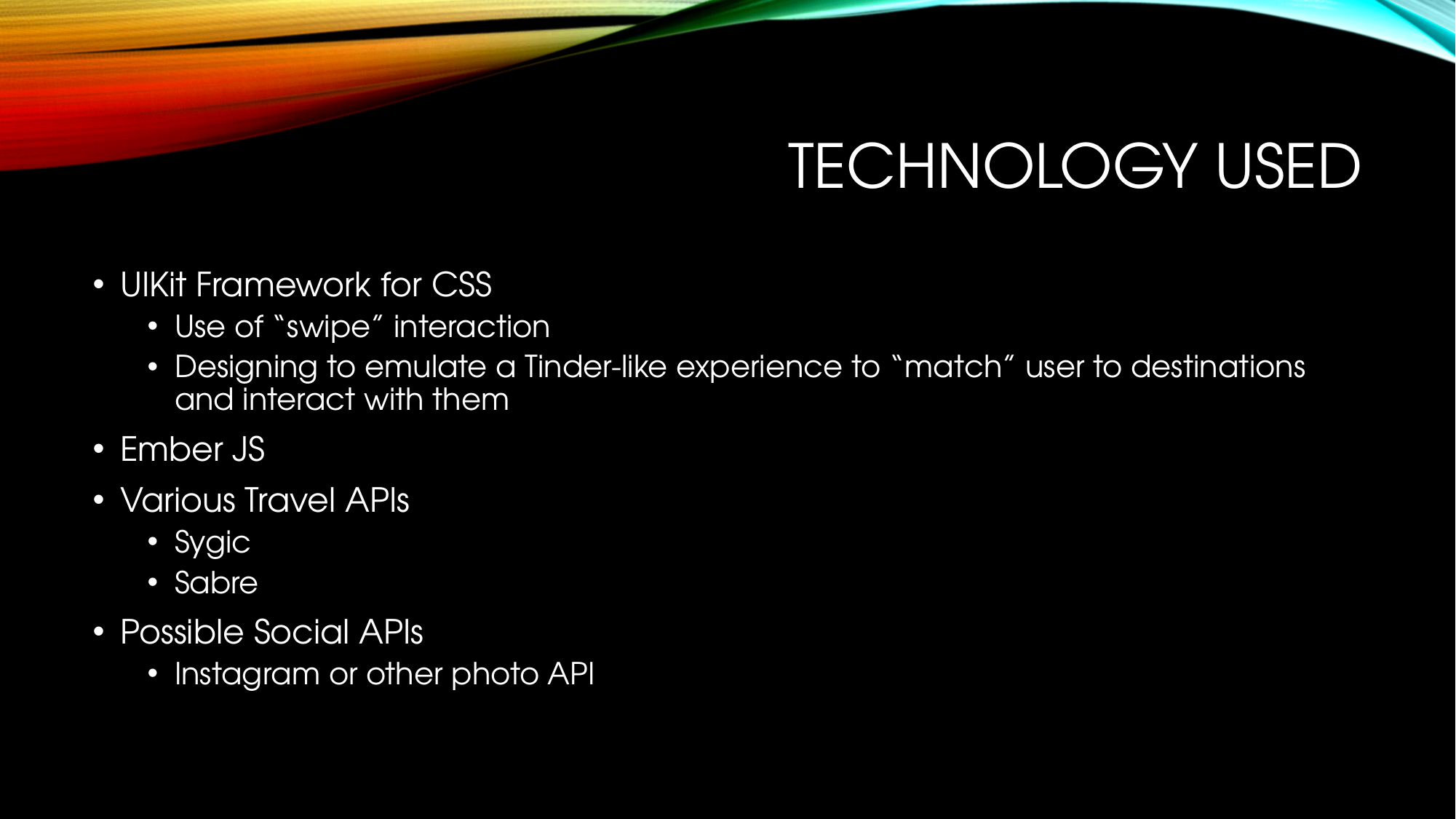

# Technology Used
UIKit Framework for CSS
Use of “swipe” interaction
Designing to emulate a Tinder-like experience to “match” user to destinations and interact with them
Ember JS
Various Travel APIs
Sygic
Sabre
Possible Social APIs
Instagram or other photo API